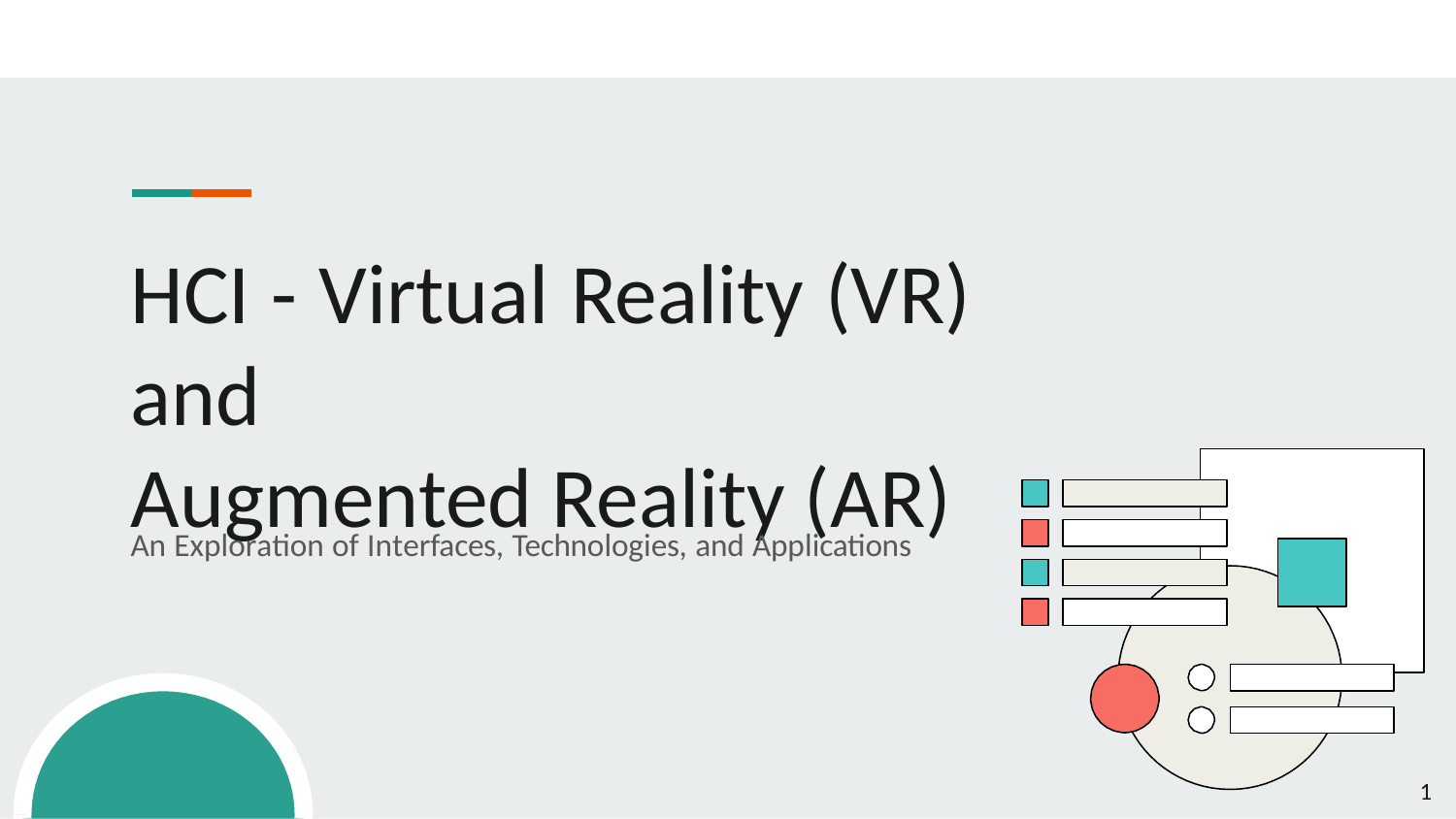

HCI - Virtual Reality (VR) and
Augmented Reality (AR)​

An Exploration of Interfaces, Technologies, and Applications

1